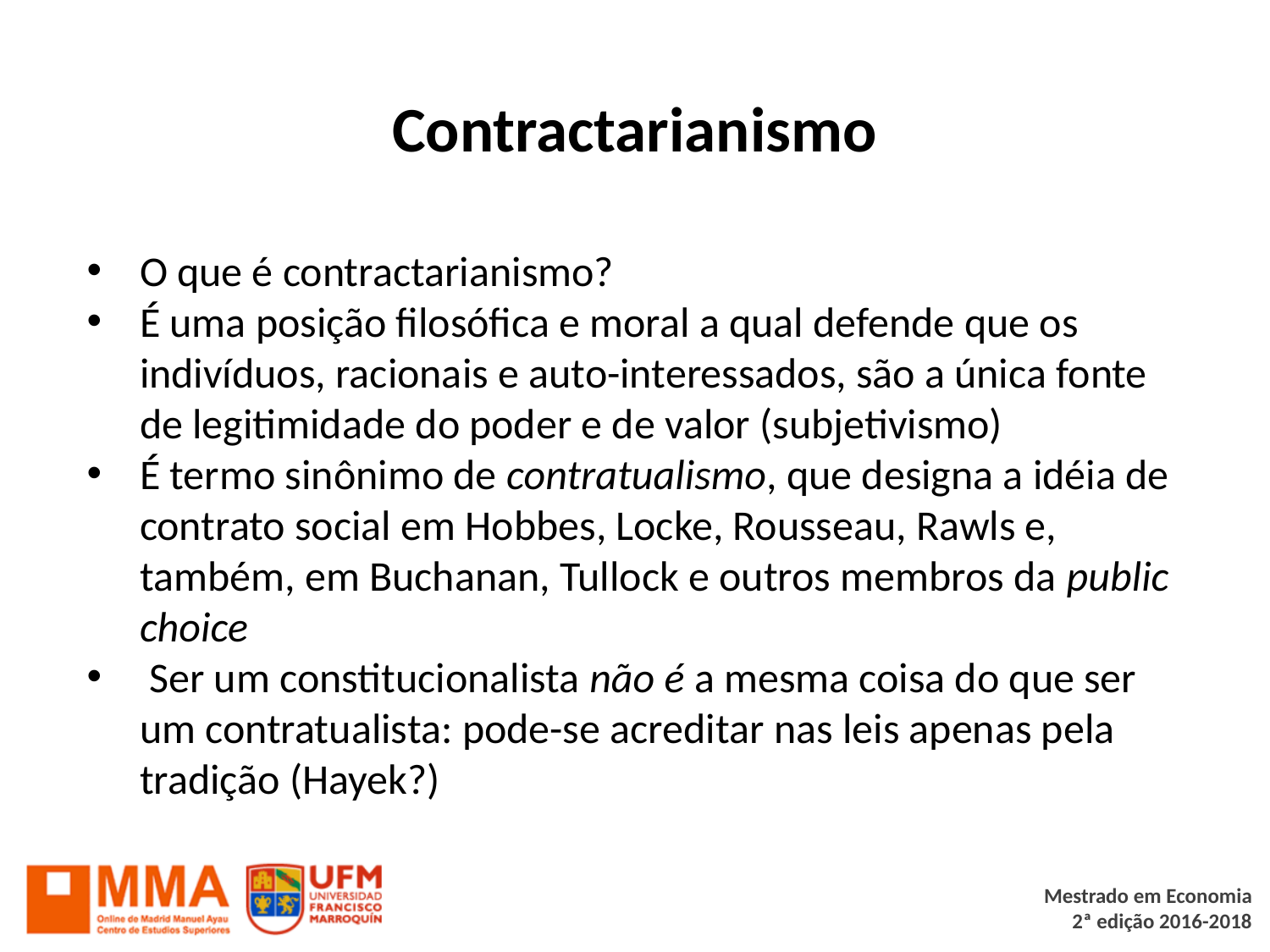

# Contractarianismo
O que é contractarianismo?
É uma posição filosófica e moral a qual defende que os indivíduos, racionais e auto-interessados, são a única fonte de legitimidade do poder e de valor (subjetivismo)
É termo sinônimo de contratualismo, que designa a idéia de contrato social em Hobbes, Locke, Rousseau, Rawls e, também, em Buchanan, Tullock e outros membros da public choice
 Ser um constitucionalista não é a mesma coisa do que ser um contratualista: pode-se acreditar nas leis apenas pela tradição (Hayek?)